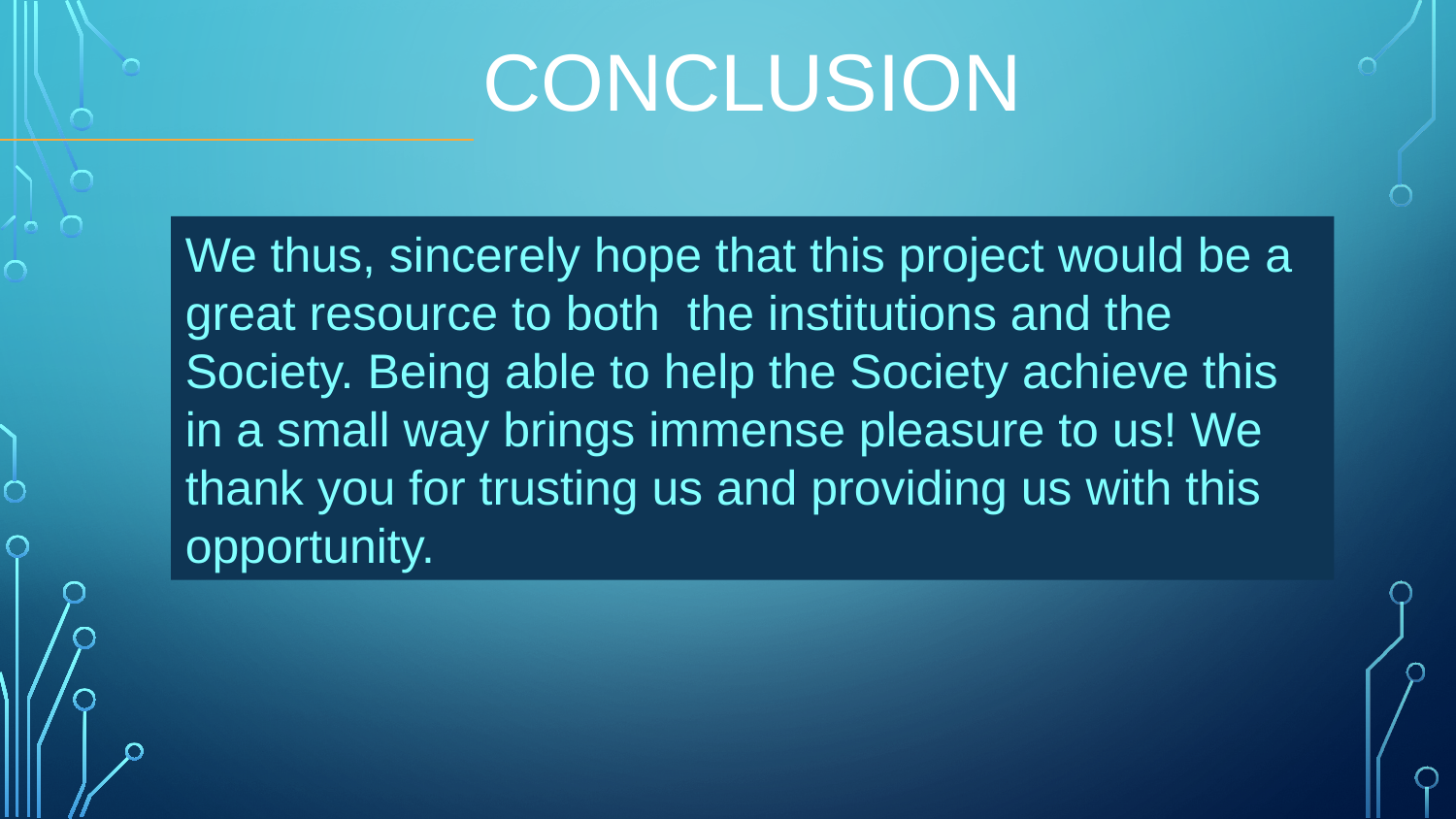

CONCLUSION
We thus, sincerely hope that this project would be a great resource to both  the institutions and the Society. Being able to help the Society achieve this in a small way brings immense pleasure to us! We thank you for trusting us and providing us with this opportunity.